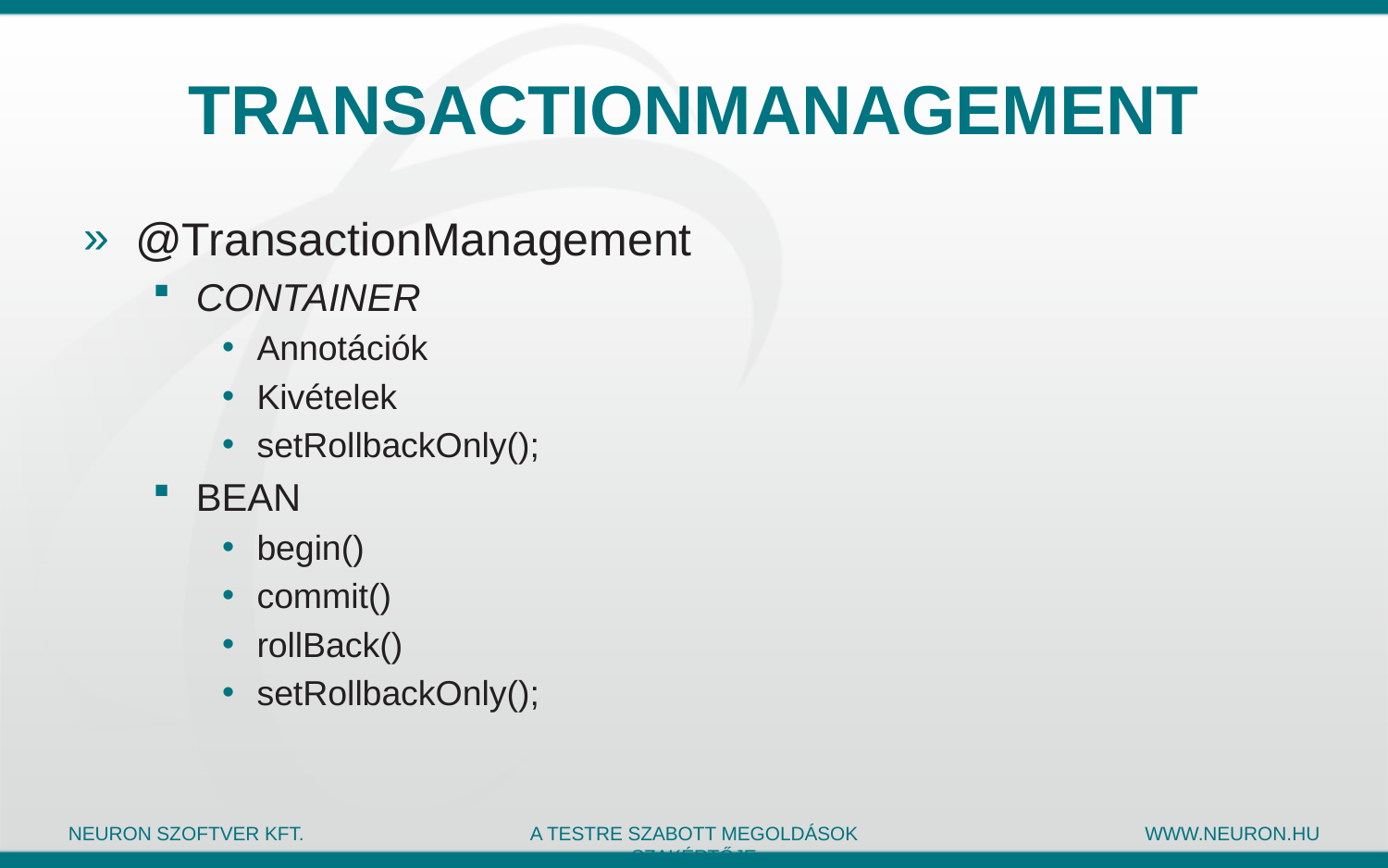

# TransactionManagement
@TransactionManagement
CONTAINER
Annotációk
Kivételek
setRollbackOnly();
BEAN
begin()
commit()
rollBack()
setRollbackOnly();